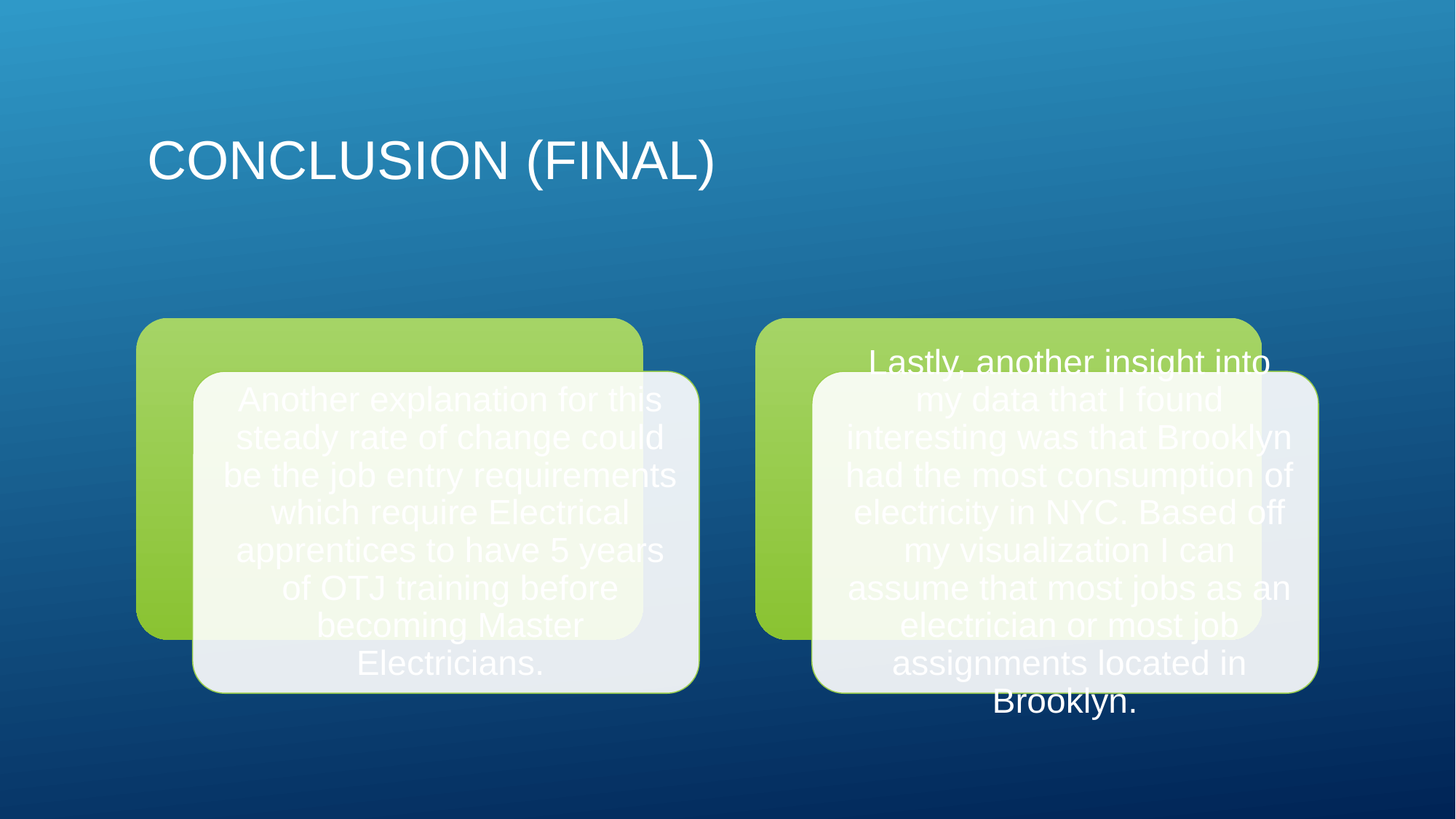

# Conclusion (Final)
Another explanation for this steady rate of change could be the job entry requirements which require Electrical apprentices to have 5 years of OTJ training before becoming Master Electricians.
Lastly, another insight into my data that I found interesting was that Brooklyn had the most consumption of electricity in NYC. Based off my visualization I can assume that most jobs as an electrician or most job assignments located in Brooklyn.